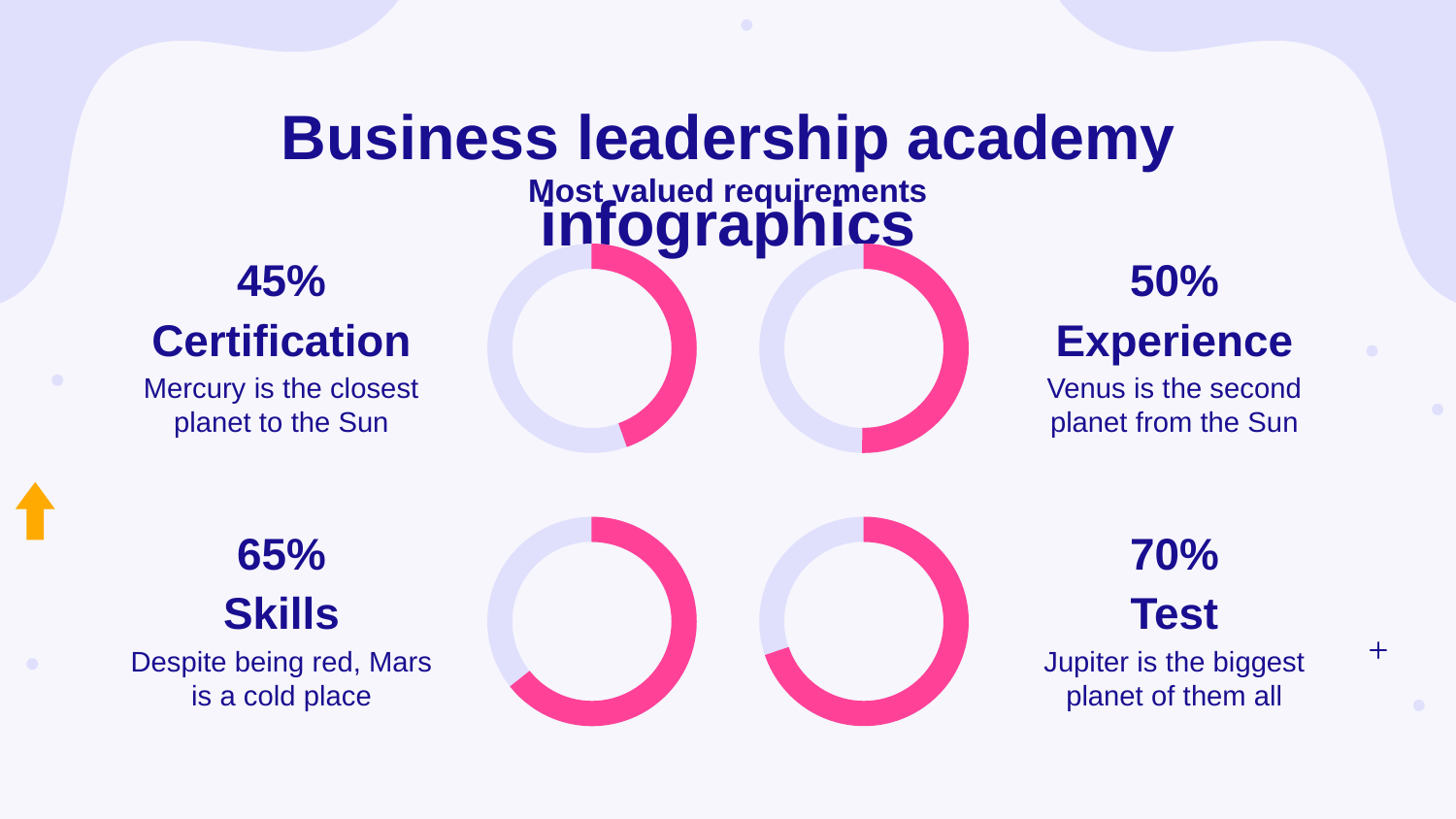

# Business leadership academy infographics
Most valued requirements
45%
50%

Certification
Experience
Mercury is the closest planet to the Sun

Venus is the second planet from the Sun
65%
70%

Skills
Test
Despite being red, Mars is a cold place

Jupiter is the biggest planet of them all